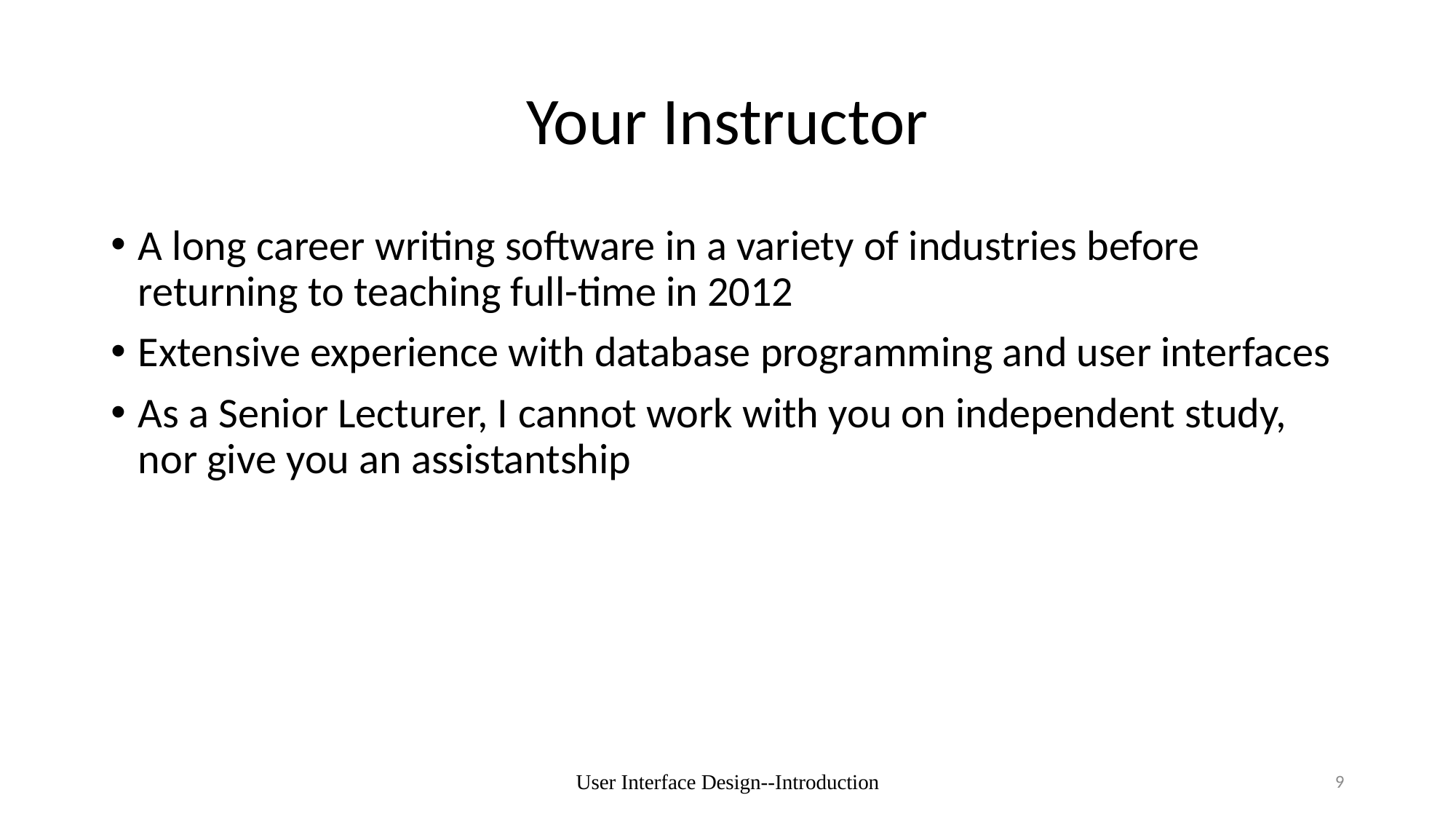

# Your Instructor
A long career writing software in a variety of industries before returning to teaching full-time in 2012
Extensive experience with database programming and user interfaces
As a Senior Lecturer, I cannot work with you on independent study, nor give you an assistantship

User Interface Design--Introduction
9